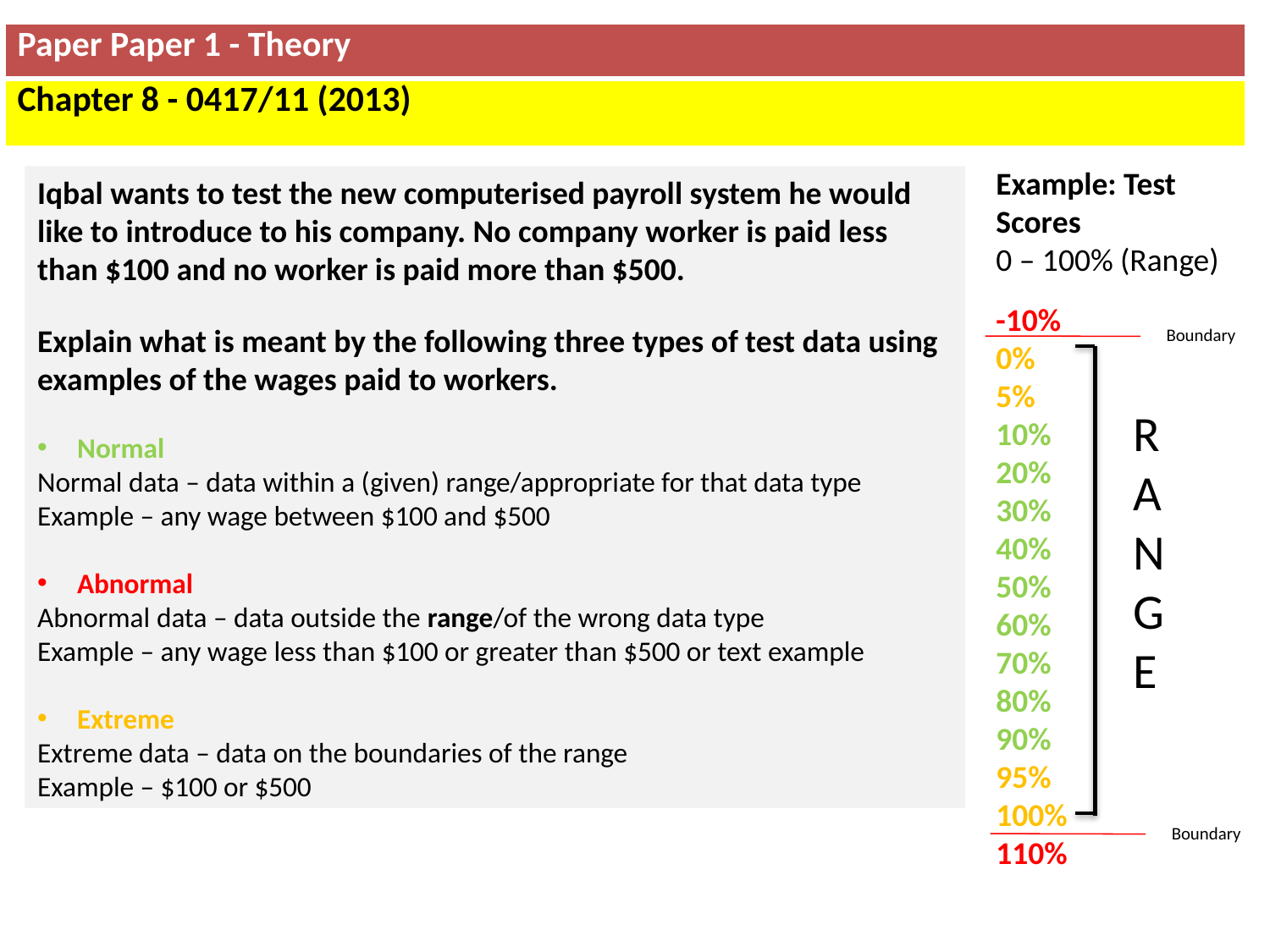

| Paper Paper 1 - Theory |
| --- |
| Chapter 8 - 0417/11 (2013) |
Example: Test Scores
0 – 100% (Range)

-10%
0%
5%
10%
20%
30%
40%
50%
60%
70%
80%
90%
95%
100%
110%
Iqbal wants to test the new computerised payroll system he would like to introduce to his company. No company worker is paid less than $100 and no worker is paid more than $500.

Explain what is meant by the following three types of test data using examples of the wages paid to workers.

Normal
Normal data – data within a (given) range/appropriate for that data type
Example – any wage between $100 and $500

Abnormal
Abnormal data – data outside the range/of the wrong data type
Example – any wage less than $100 or greater than $500 or text example

Extreme
Extreme data – data on the boundaries of the range
Example – $100 or $500
Boundary
R
A
N
G
E
Boundary